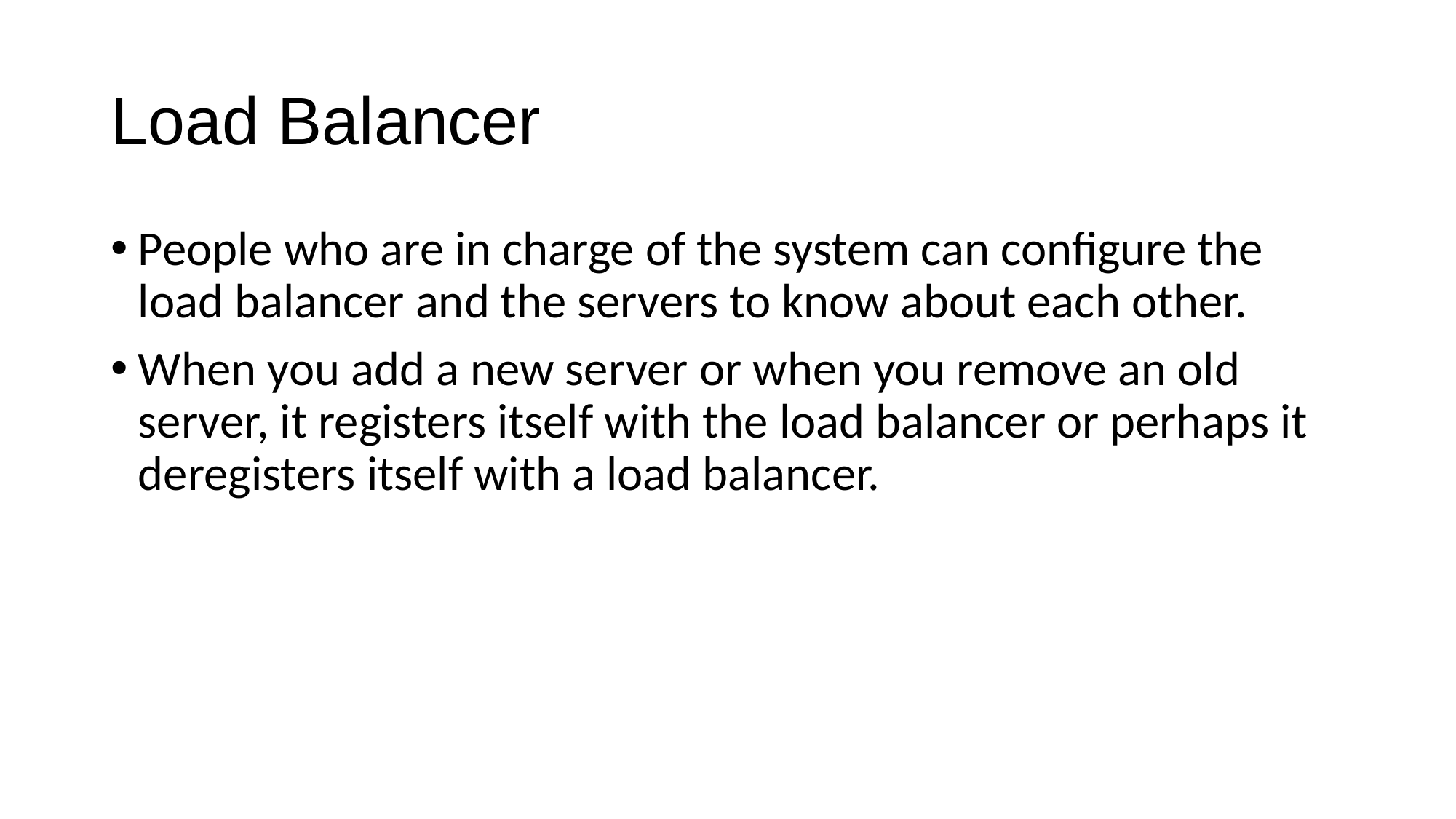

# Load Balancer
People who are in charge of the system can configure the load balancer and the servers to know about each other.
When you add a new server or when you remove an old server, it registers itself with the load balancer or perhaps it deregisters itself with a load balancer.